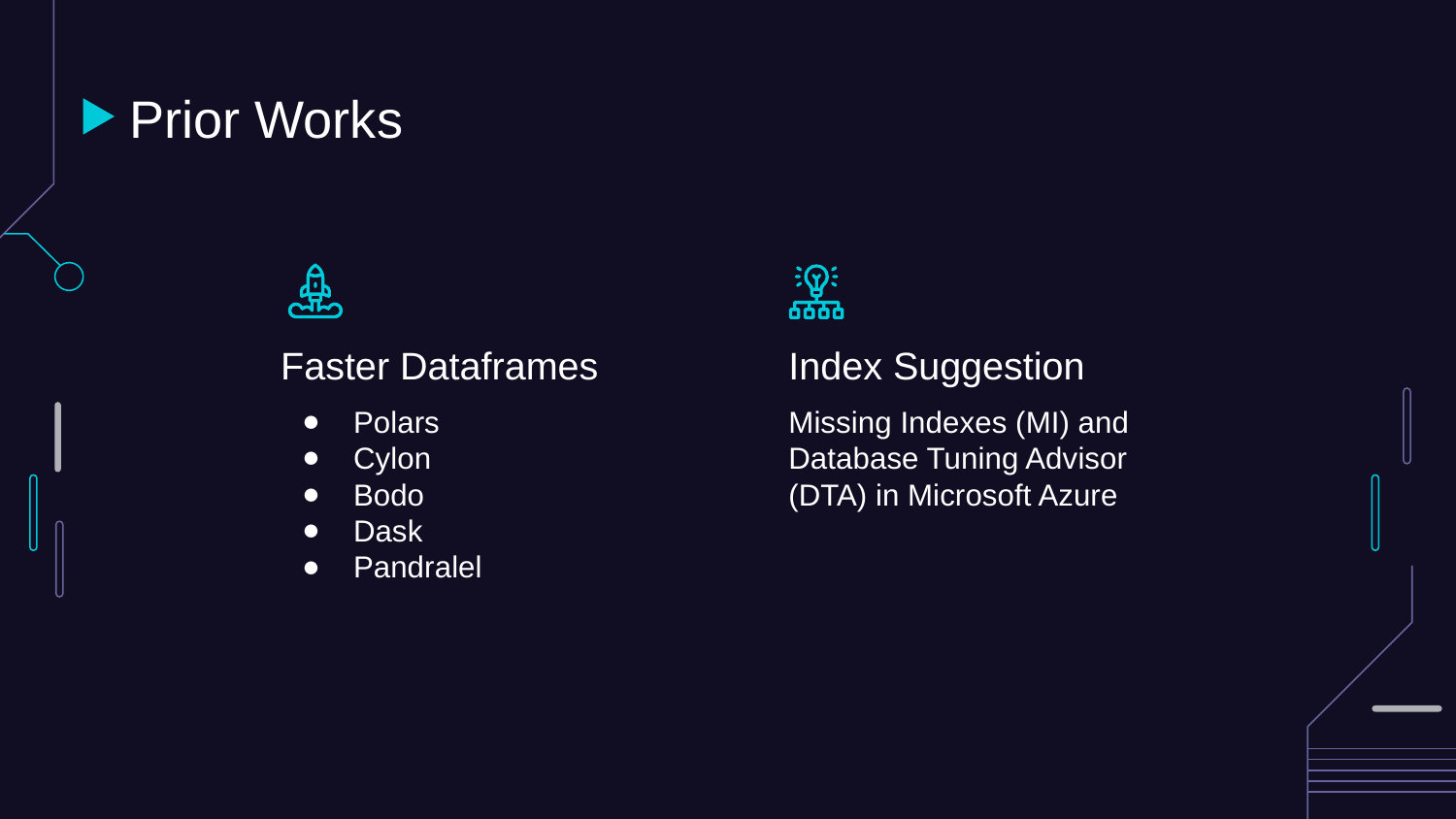

# Prior Works

Faster Dataframes
Index Suggestion
Polars
Cylon
Bodo
Dask
Pandralel
Missing Indexes (MI) and Database Tuning Advisor (DTA) in Microsoft Azure